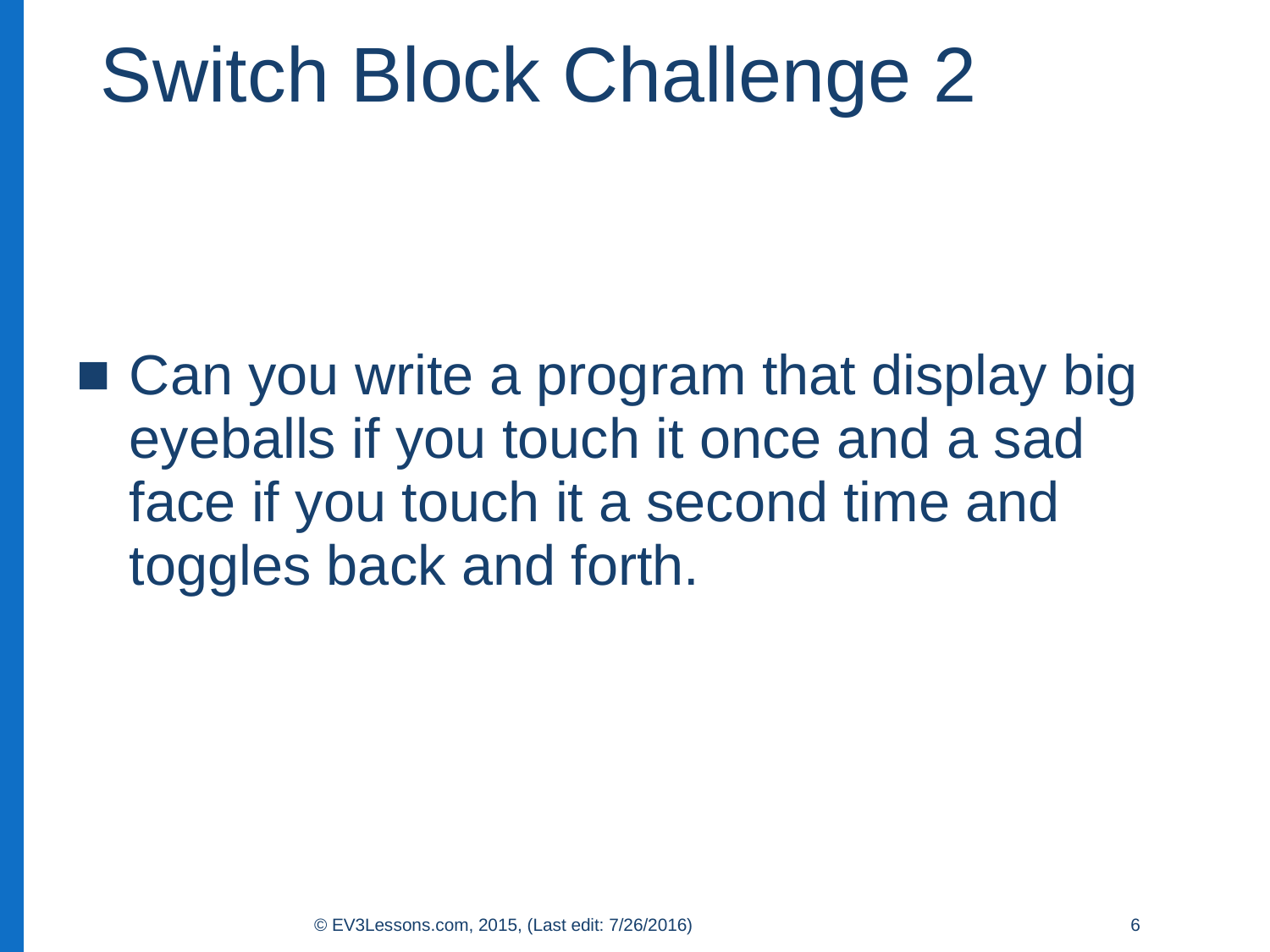

# Switch Block Challenge 2
Can you write a program that display big eyeballs if you touch it once and a sad face if you touch it a second time and toggles back and forth.
© EV3Lessons.com, 2015, (Last edit: 7/26/2016)
6